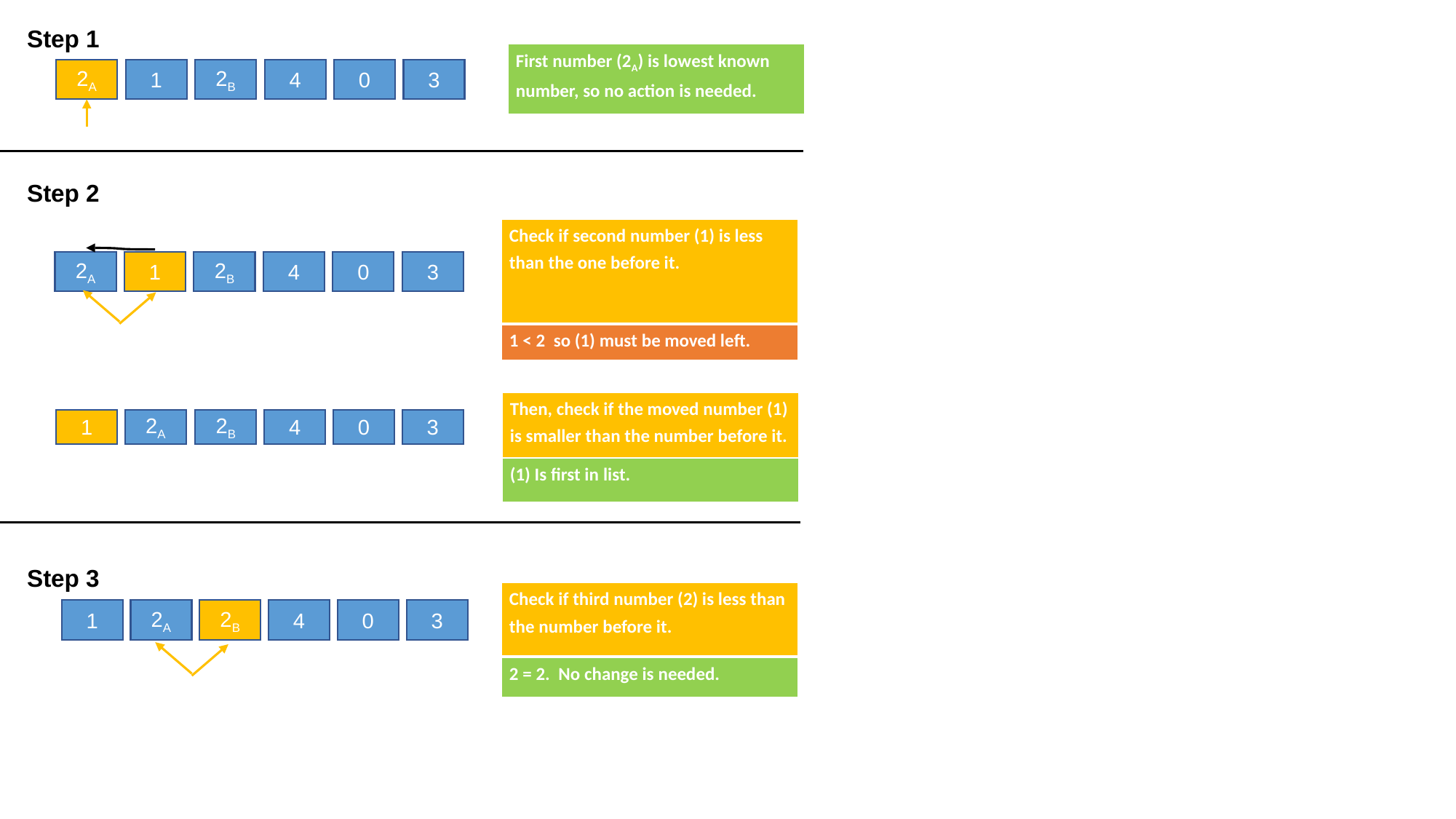

Step 1
| First number (2A) is lowest known number, so no action is needed. |
| --- |
2A
1
2B
4
0
3
Step 2
| Check if second number (1) is less than the one before it. |
| --- |
2A
1
2B
4
0
3
| 1 < 2 so (1) must be moved left. |
| --- |
| Then, check if the moved number (1) is smaller than the number before it. |
| --- |
1
2A
2B
4
0
3
| (1) Is first in list. |
| --- |
Step 3
| Check if third number (2) is less than the number before it. |
| --- |
1
2A
2B
4
0
3
| 2 = 2. No change is needed. |
| --- |